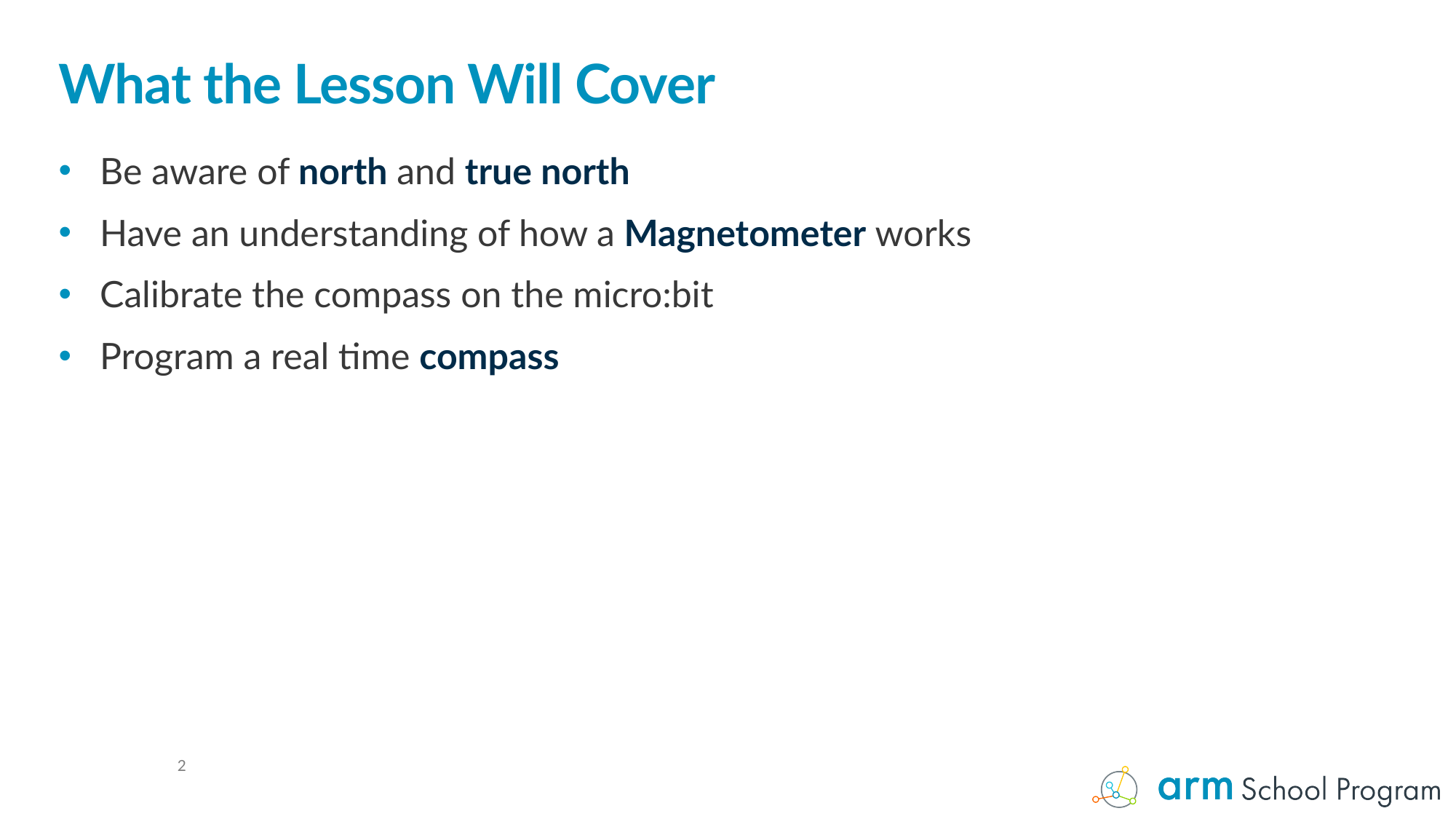

# What the Lesson Will Cover
Be aware of north and true north
Have an understanding of how a Magnetometer works
Calibrate the compass on the micro:bit
Program a real time compass